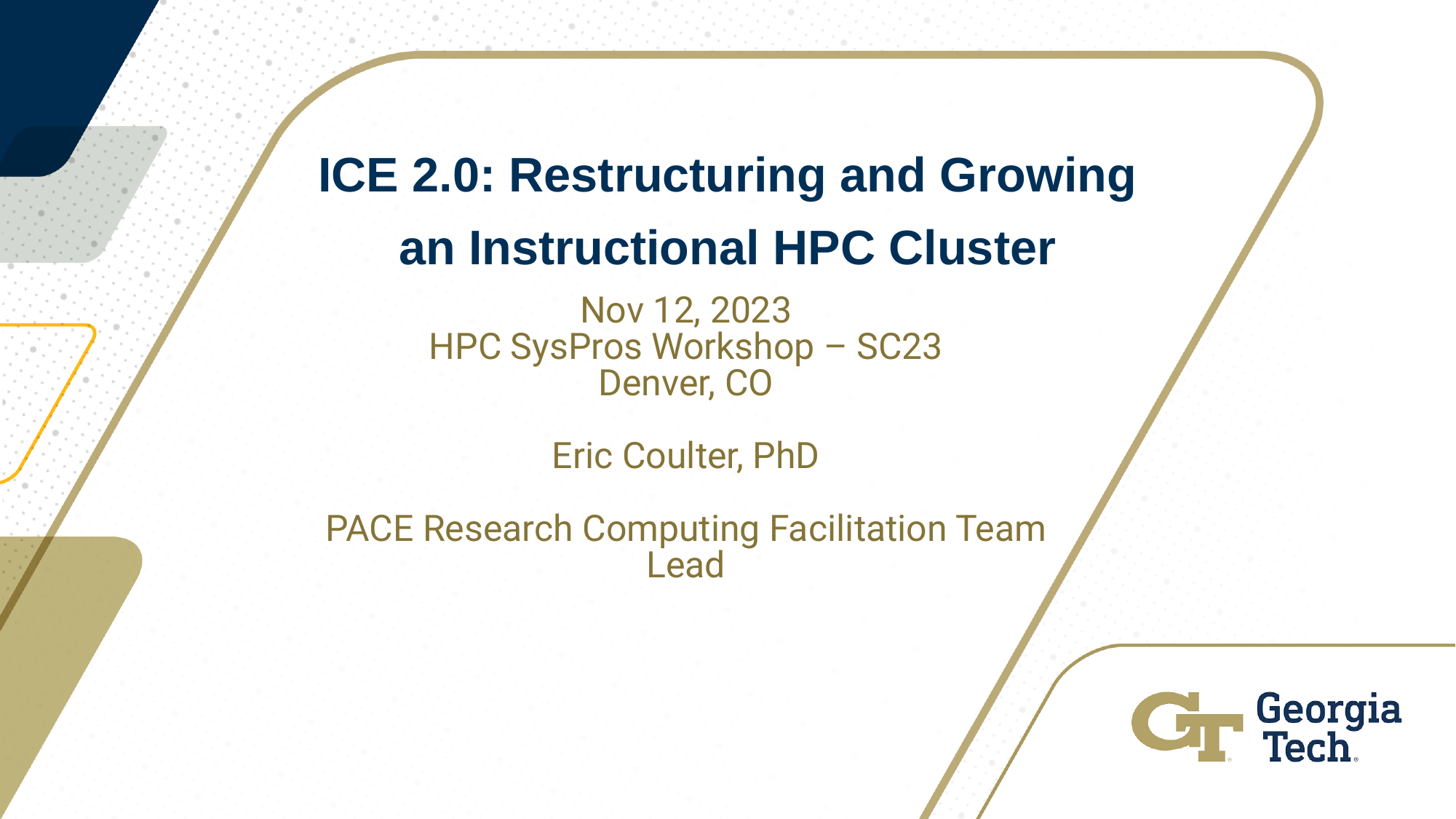

# ICE 2.0: Restructuring and Growing an Instructional HPC Cluster
Nov 12, 2023
HPC SysPros Workshop – SC23
Denver, CO

Eric Coulter, PhD

PACE Research Computing Facilitation Team
Lead